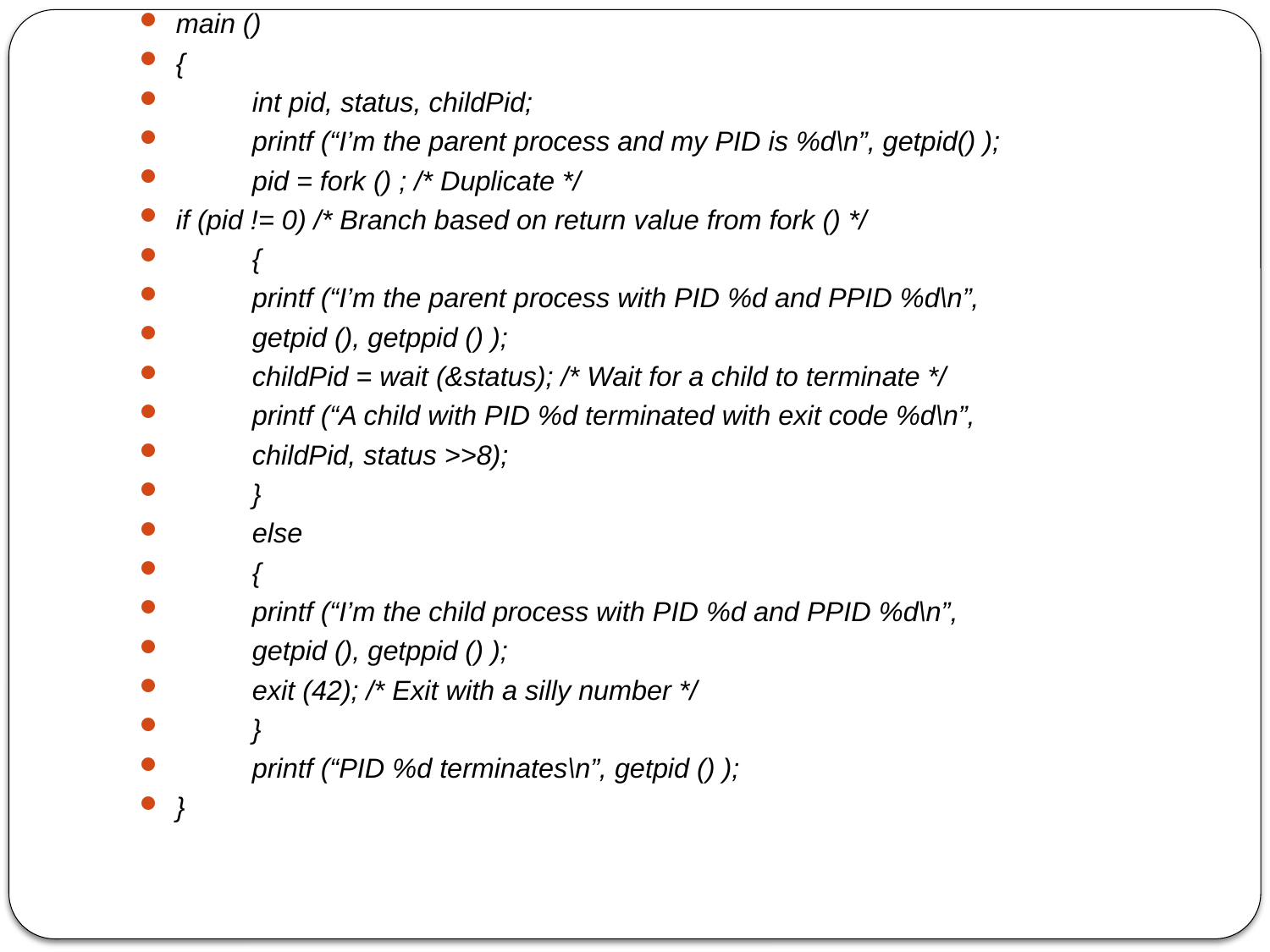

main ()
{
	int pid, status, childPid;
	printf (“I’m the parent process and my PID is %d\n”, getpid() );
	pid = fork () ; /* Duplicate */
if (pid != 0) /* Branch based on return value from fork () */
	{
		printf (“I’m the parent process with PID %d and PPID %d\n”,
			getpid (), getppid () );
		childPid = wait (&status); /* Wait for a child to terminate */
		printf (“A child with PID %d terminated with exit code %d\n”,
			childPid, status >>8);
	}
	else
	{
		printf (“I’m the child process with PID %d and PPID %d\n”,
			getpid (), getppid () );
		exit (42); /* Exit with a silly number */
	}
	printf (“PID %d terminates\n”, getpid () );
}